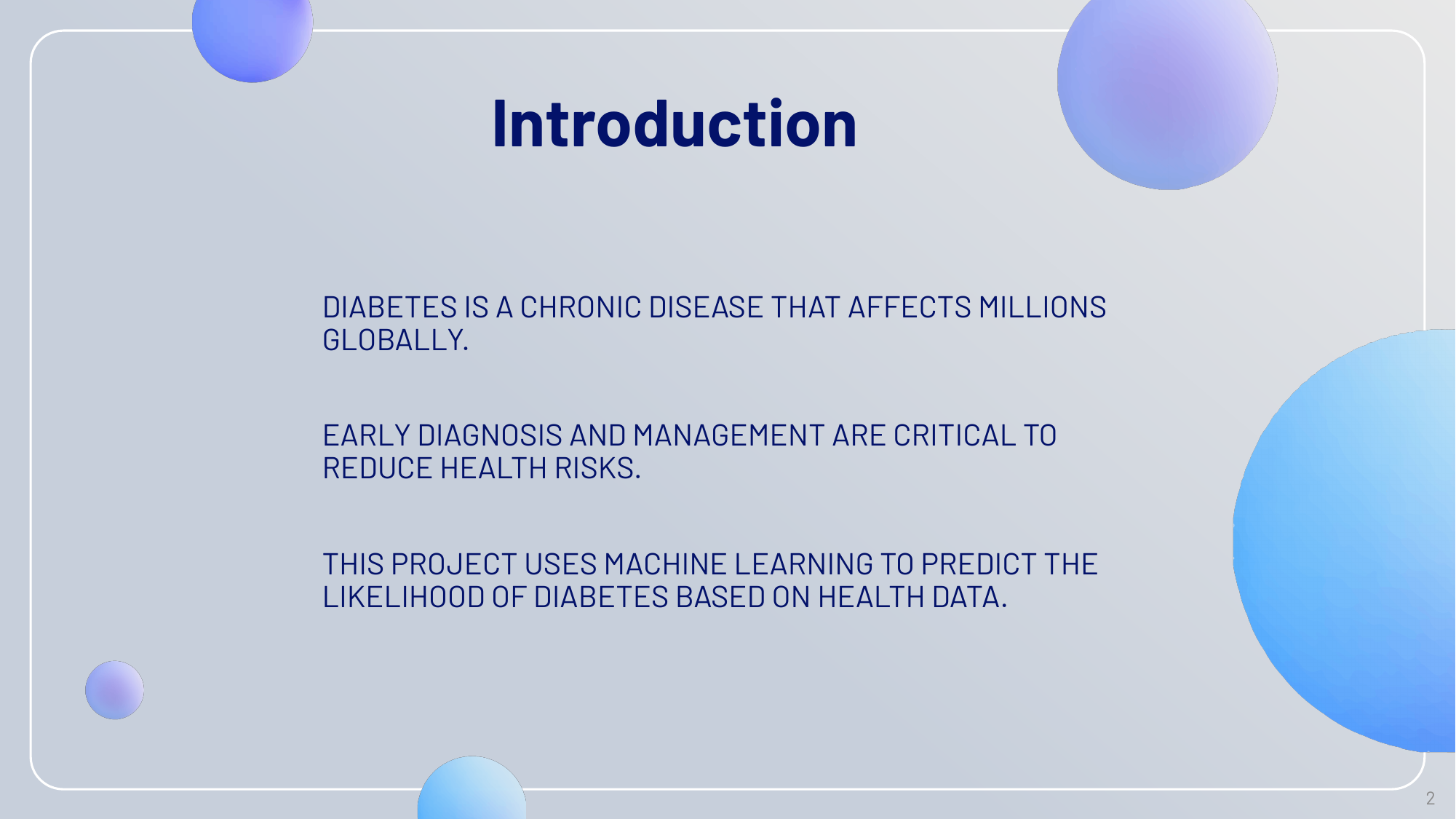

# Introduction

Diabetes is a chronic disease that affects millions globally.

Early diagnosis and management are critical to reduce health risks.

This project uses machine learning to predict the likelihood of diabetes based on health data.
2